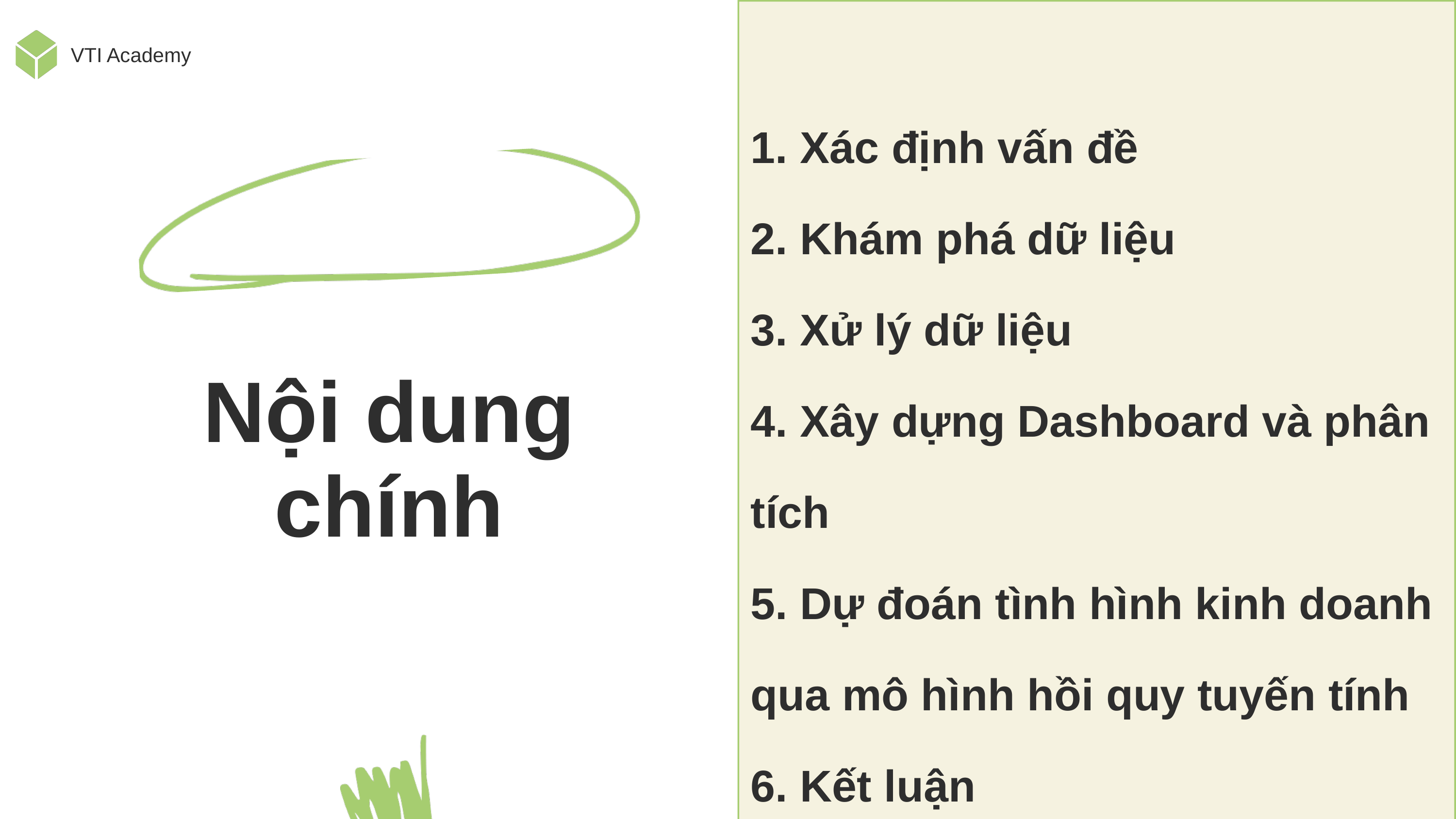

VTI Academy
1. Xác định vấn đề
2. Khám phá dữ liệu
3. Xử lý dữ liệu
4. Xây dựng Dashboard và phân tích
5. Dự đoán tình hình kinh doanh qua mô hình hồi quy tuyến tính
6. Kết luận

Nội dung chính